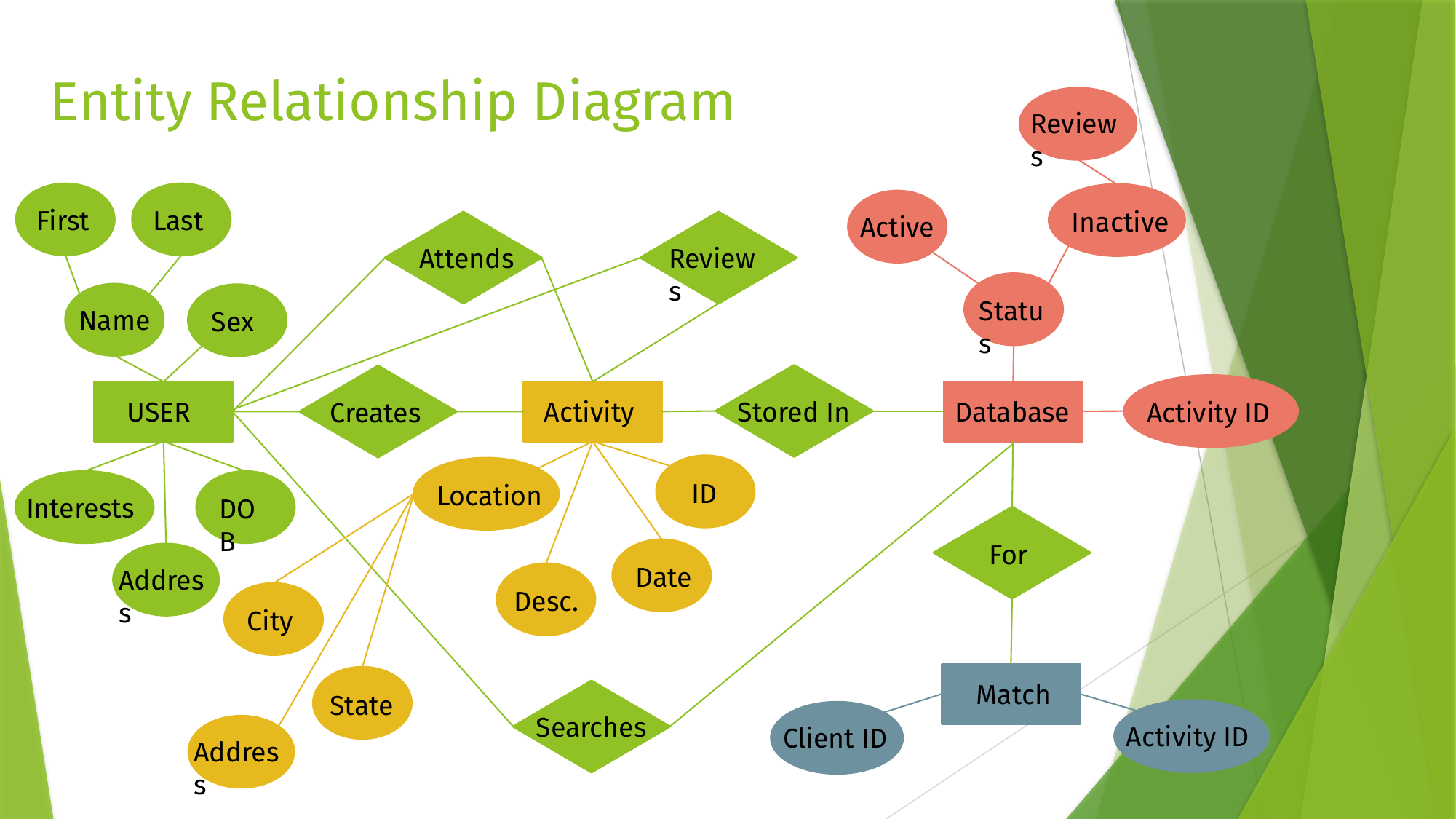

# Entity Relationship Diagram

Reviews

First
Last
Inactive
Active

Attends
Reviews

Status
Name
Sex

USER
Activity
Database
Stored In
Creates
Activity ID

ID

Location
Interests
DOB

For

Date
Address

Desc.

City

Match

State

Searches
Activity ID
Client ID

Address